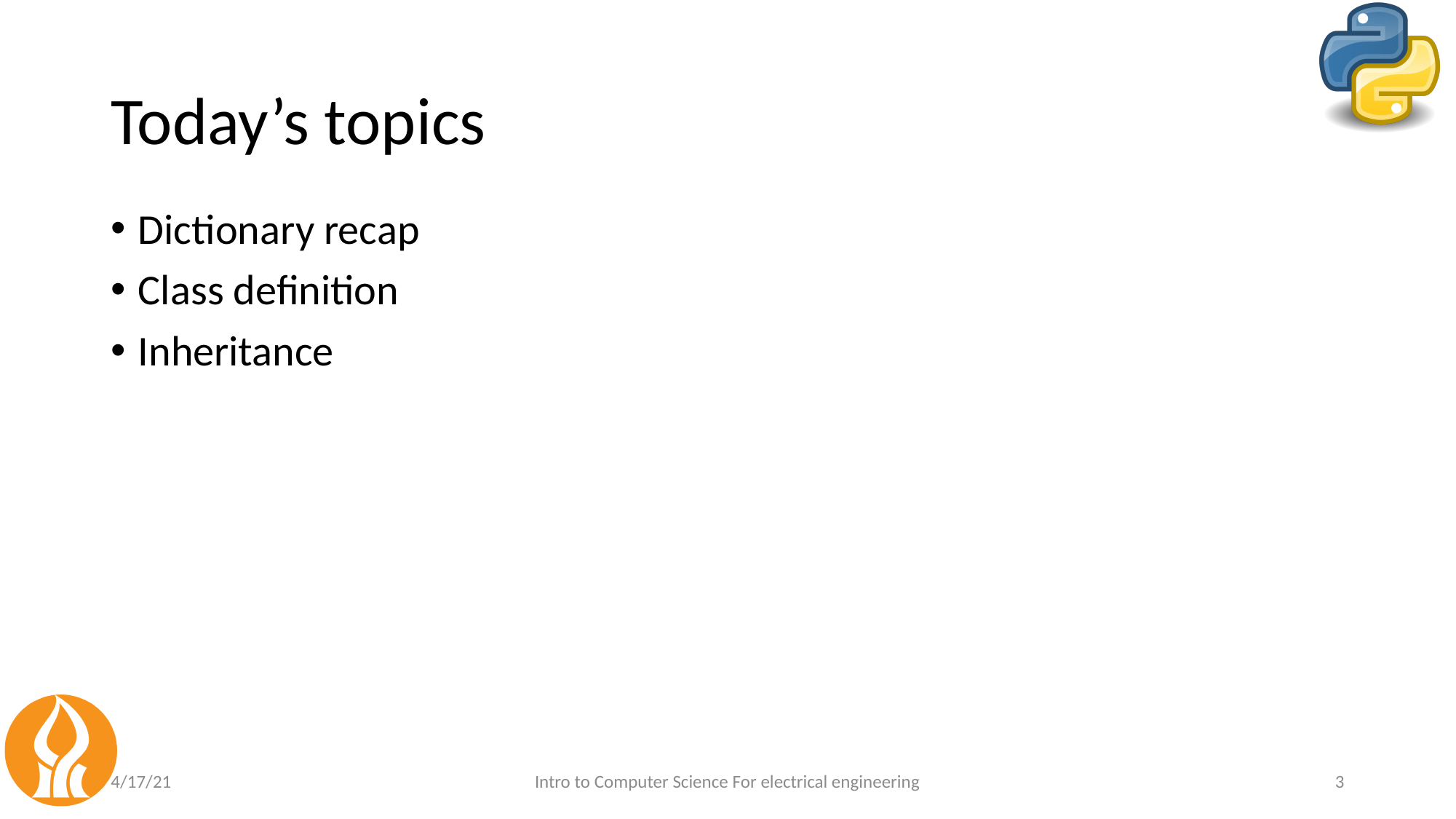

# Today’s topics
Dictionary recap
Class definition
Inheritance
4/17/21
Intro to Computer Science For electrical engineering
3